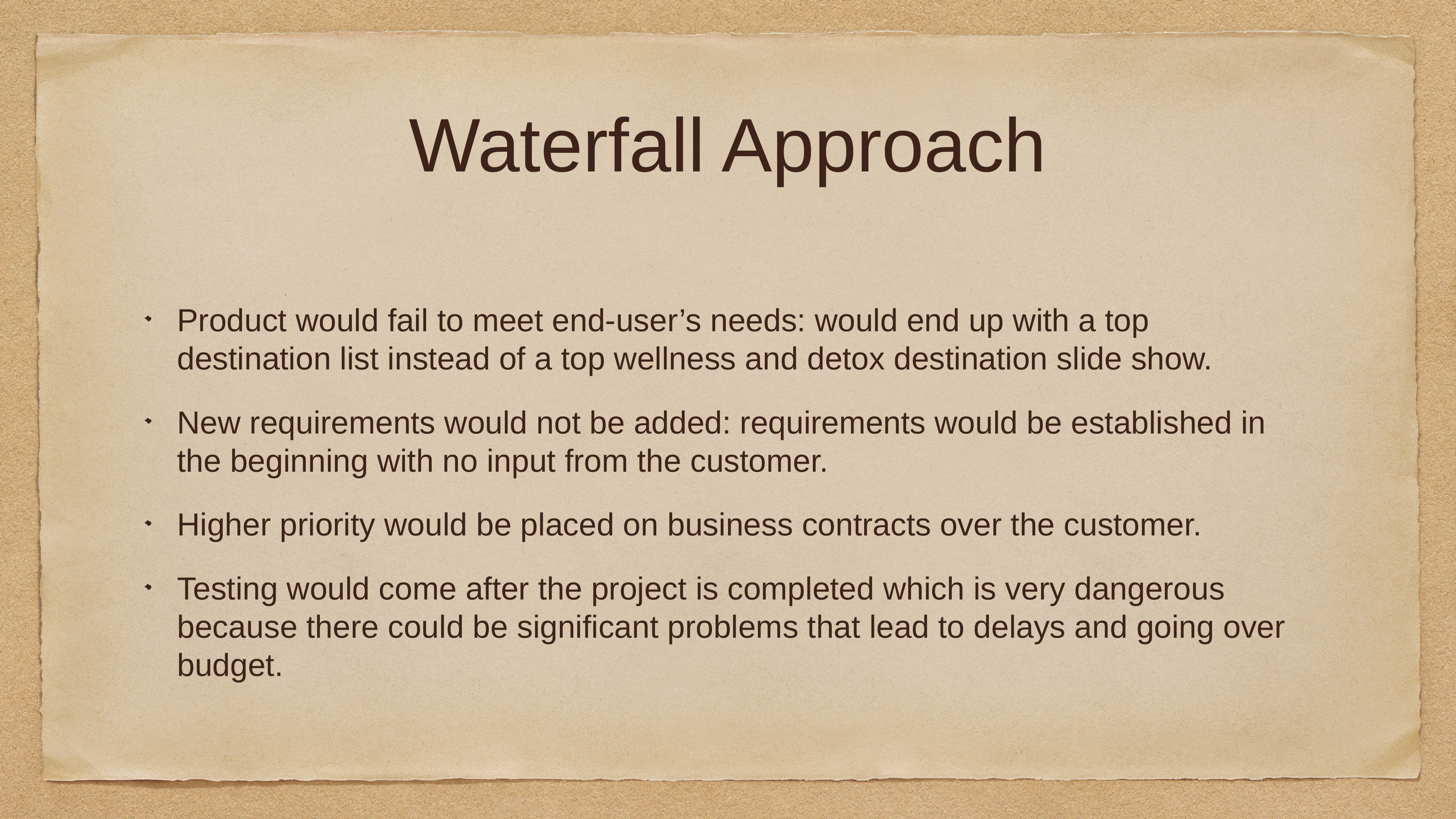

# Waterfall Approach
Product would fail to meet end-user’s needs: would end up with a top destination list instead of a top wellness and detox destination slide show.
New requirements would not be added: requirements would be established in the beginning with no input from the customer.
Higher priority would be placed on business contracts over the customer.
Testing would come after the project is completed which is very dangerous because there could be significant problems that lead to delays and going over budget.